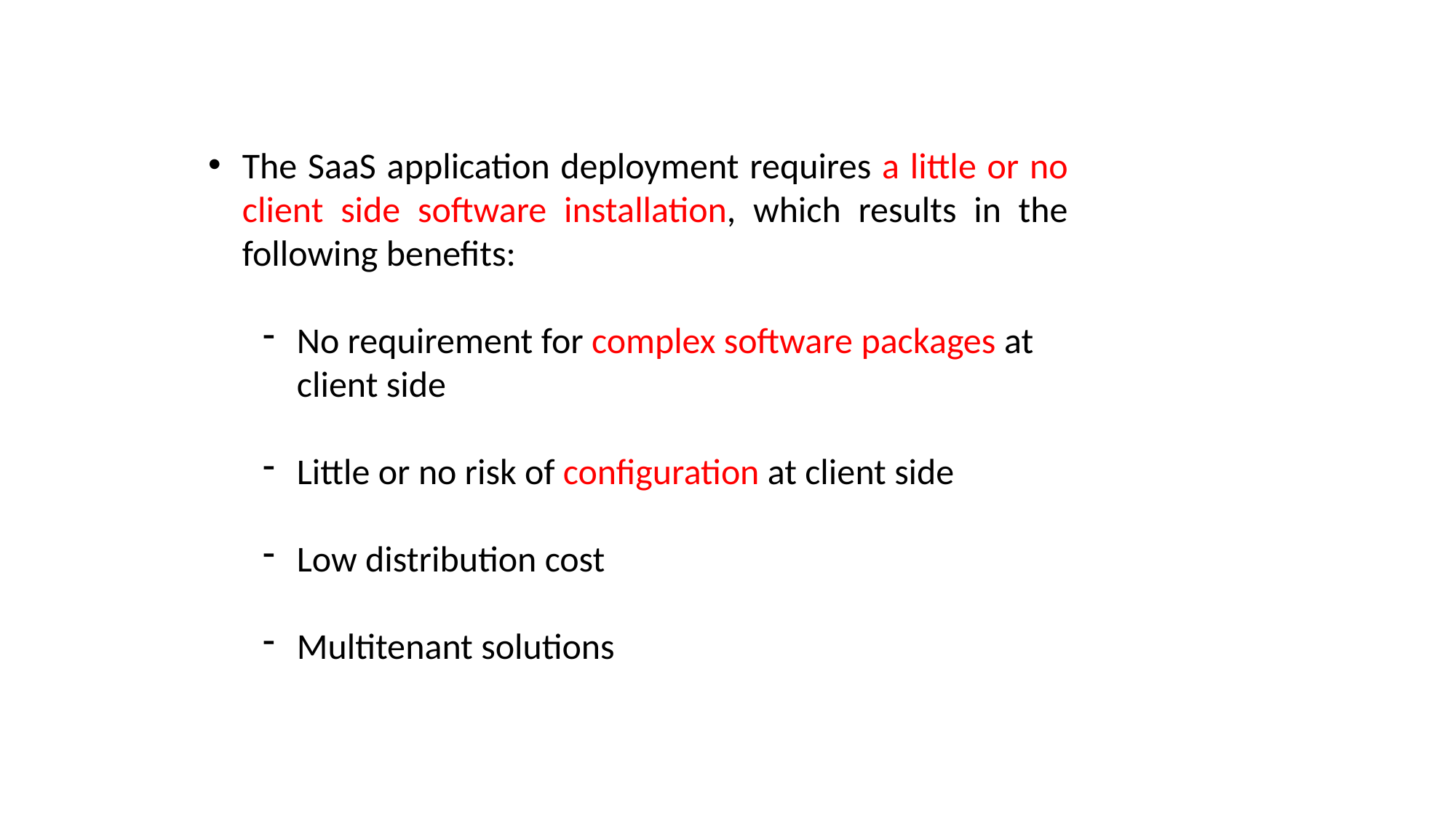

The SaaS application deployment requires a little or no client side software installation, which results in the following benefits:

No requirement for complex software packages at client side

Little or no risk of configuration at client side

Low distribution cost

Multitenant solutions